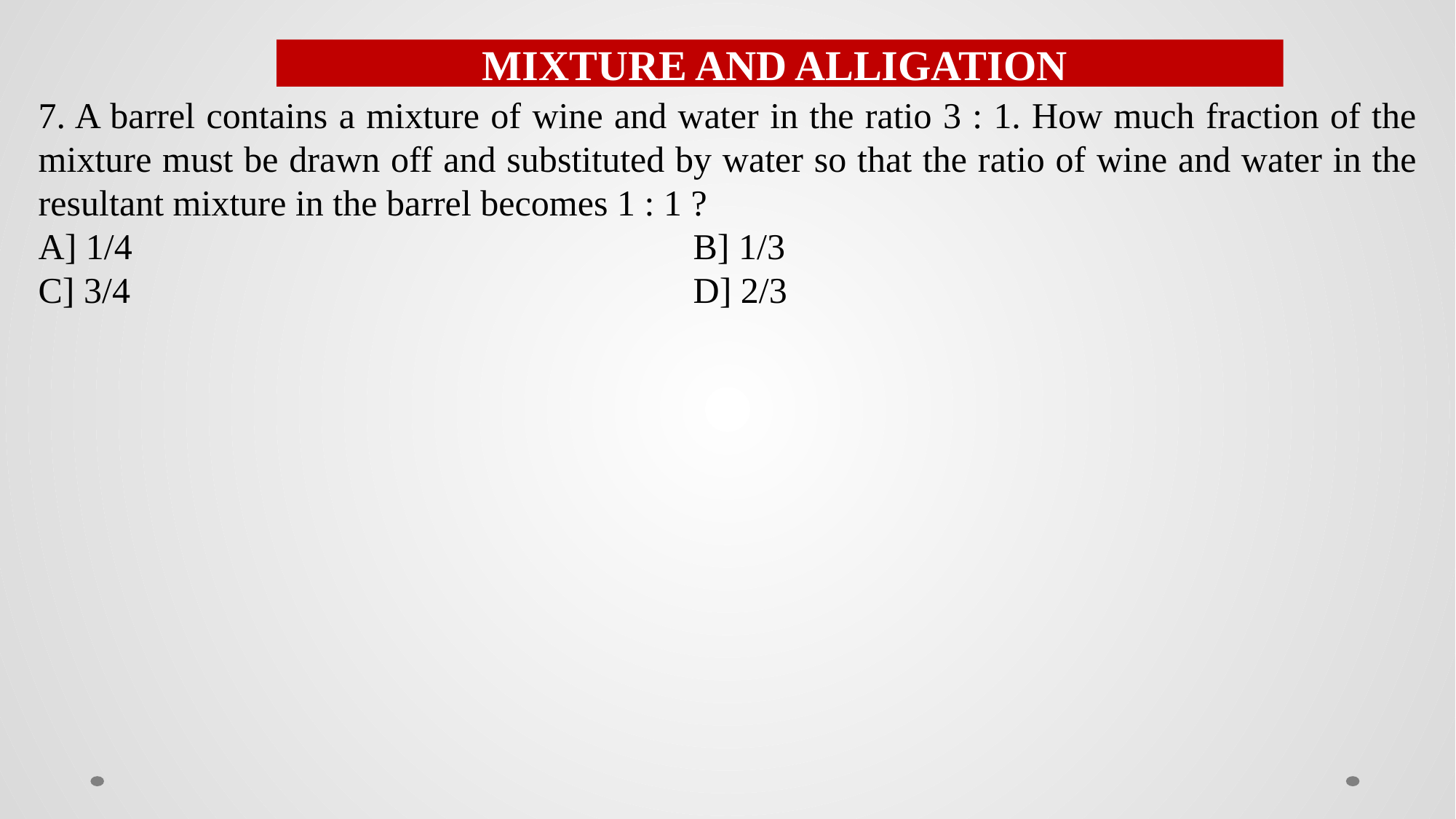

MIXTURE AND ALLIGATION
7. A barrel contains a mixture of wine and water in the ratio 3 : 1. How much fraction of the mixture must be drawn off and substituted by water so that the ratio of wine and water in the resultant mixture in the barrel becomes 1 : 1 ?
A] 1/4						B] 1/3
C] 3/4						D] 2/3